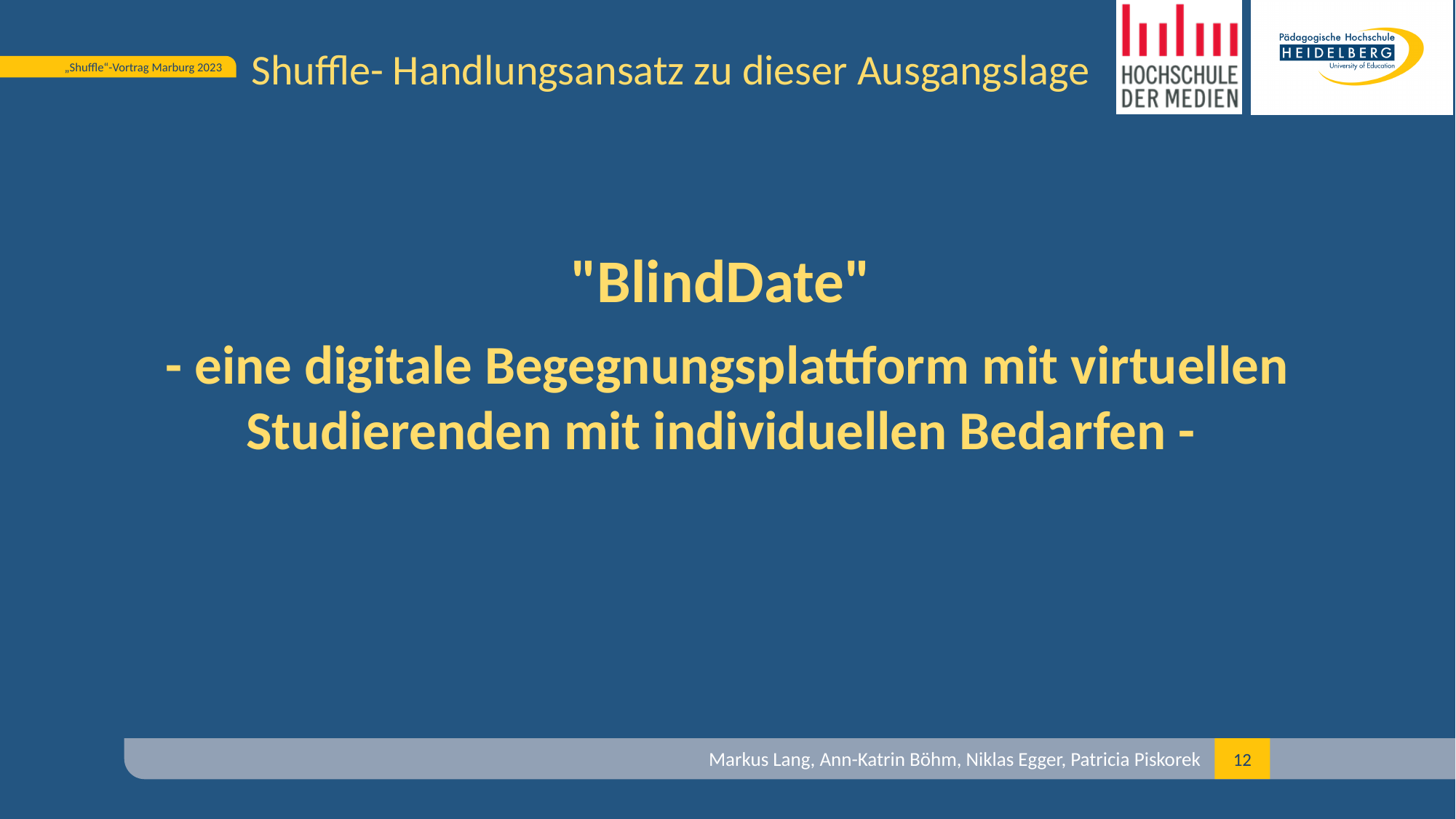

# Shuffle- Handlungsansatz zu dieser Ausgangslage
"BlindDate"
- eine digitale Begegnungsplattform mit virtuellen Studierenden mit individuellen Bedarfen -